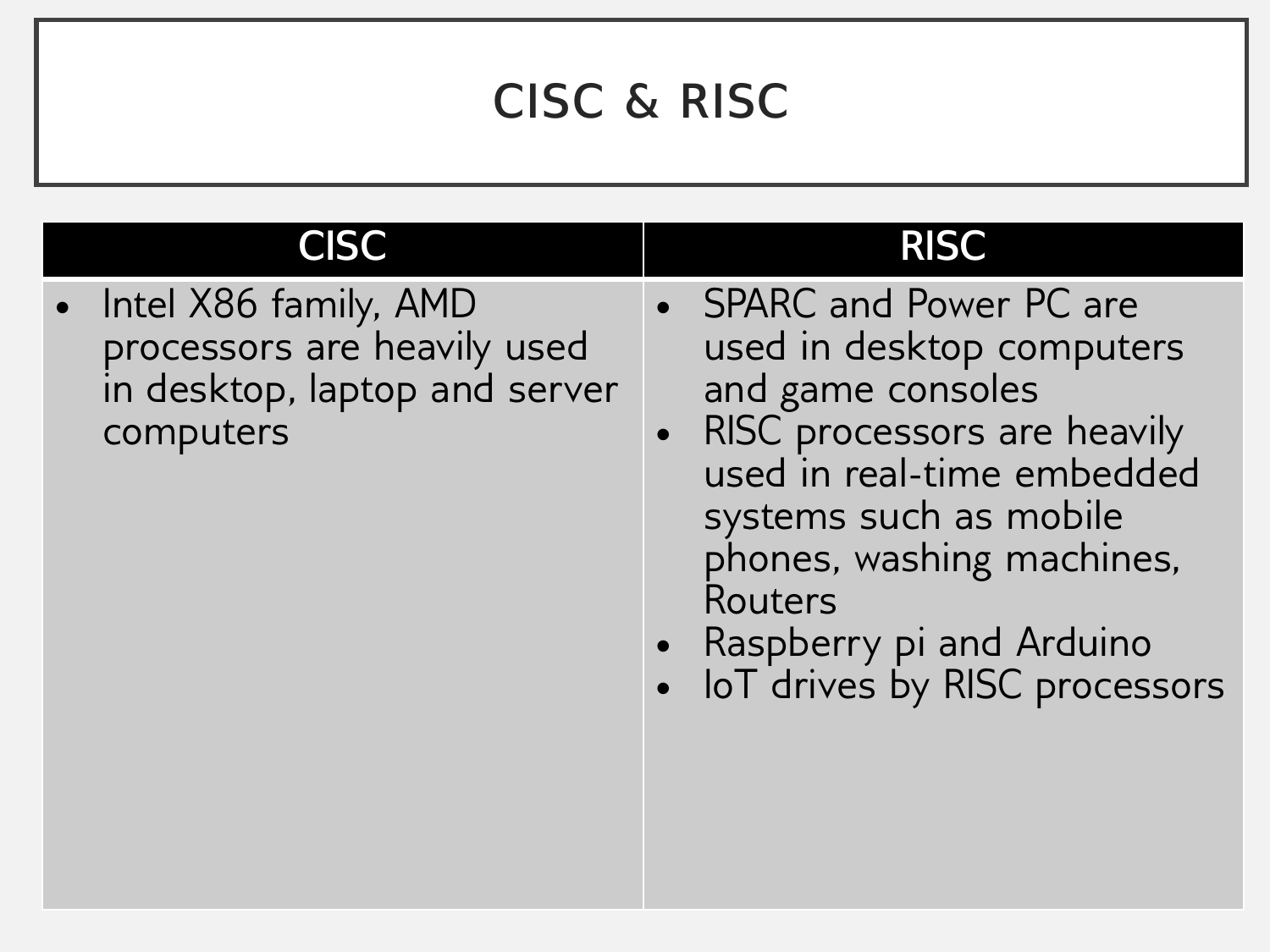

# CISC & RIsc
| CISC | RISC |
| --- | --- |
| Intel X86 family, AMD processors are heavily used in desktop, laptop and server computers | SPARC and Power PC are used in desktop computers and game consoles RISC processors are heavily used in real-time embedded systems such as mobile phones, washing machines, Routers Raspberry pi and Arduino IoT drives by RISC processors |